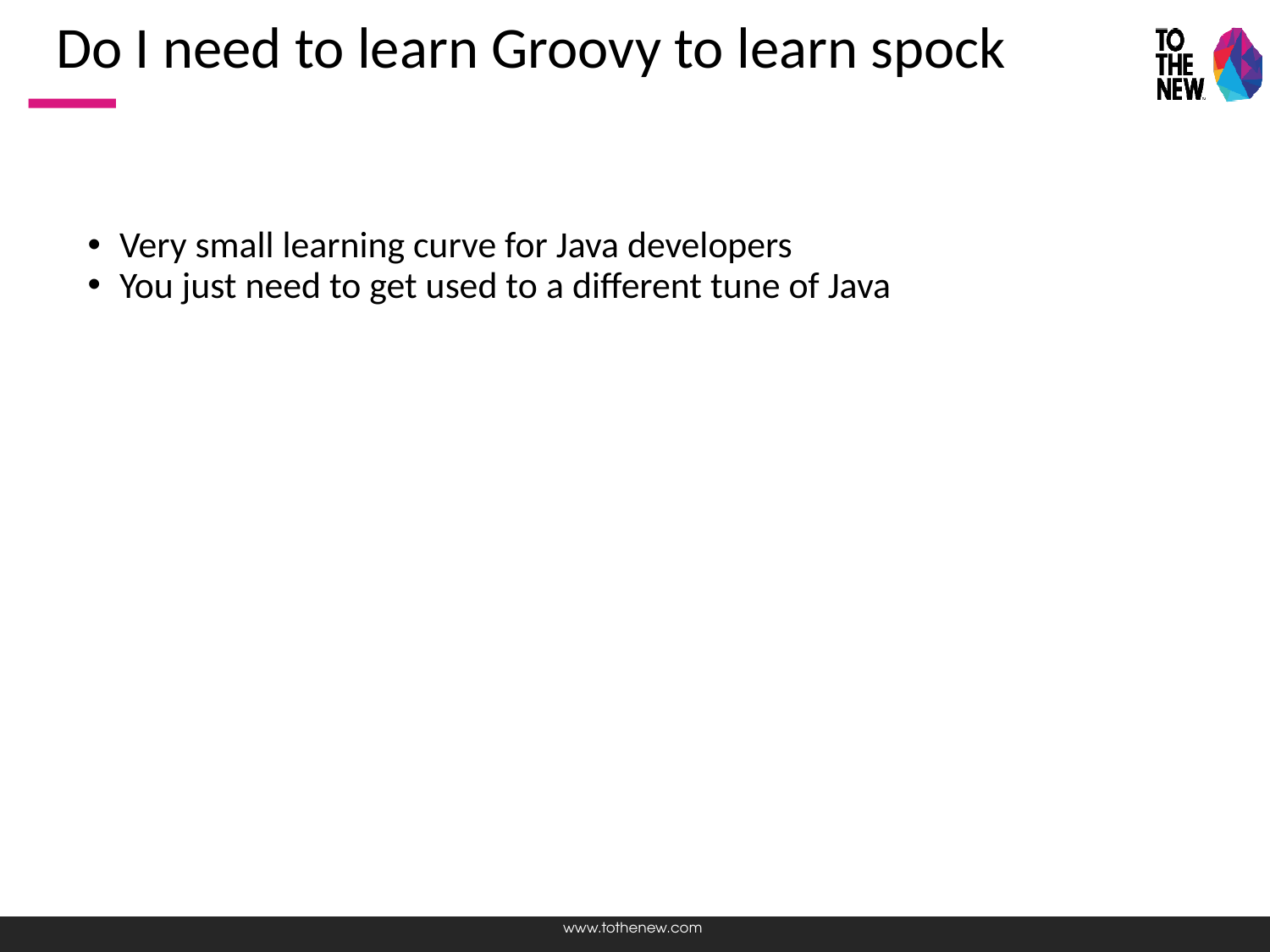

# Do I need to learn Groovy to learn spock
Very small learning curve for Java developers
You just need to get used to a different tune of Java